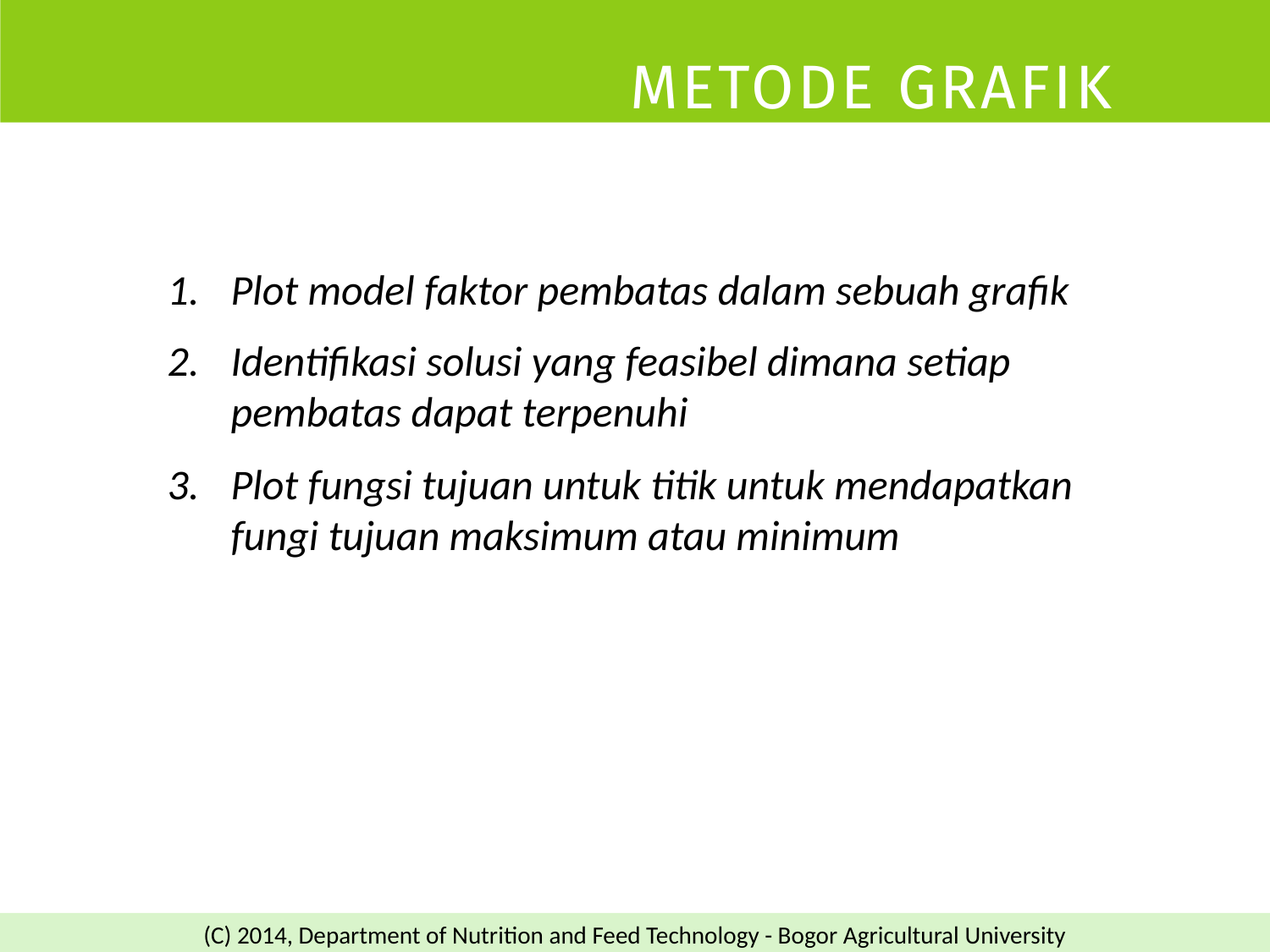

# Metode Grafik
Plot model faktor pembatas dalam sebuah grafik
Identifikasi solusi yang feasibel dimana setiap pembatas dapat terpenuhi
Plot fungsi tujuan untuk titik untuk mendapatkan fungi tujuan maksimum atau minimum